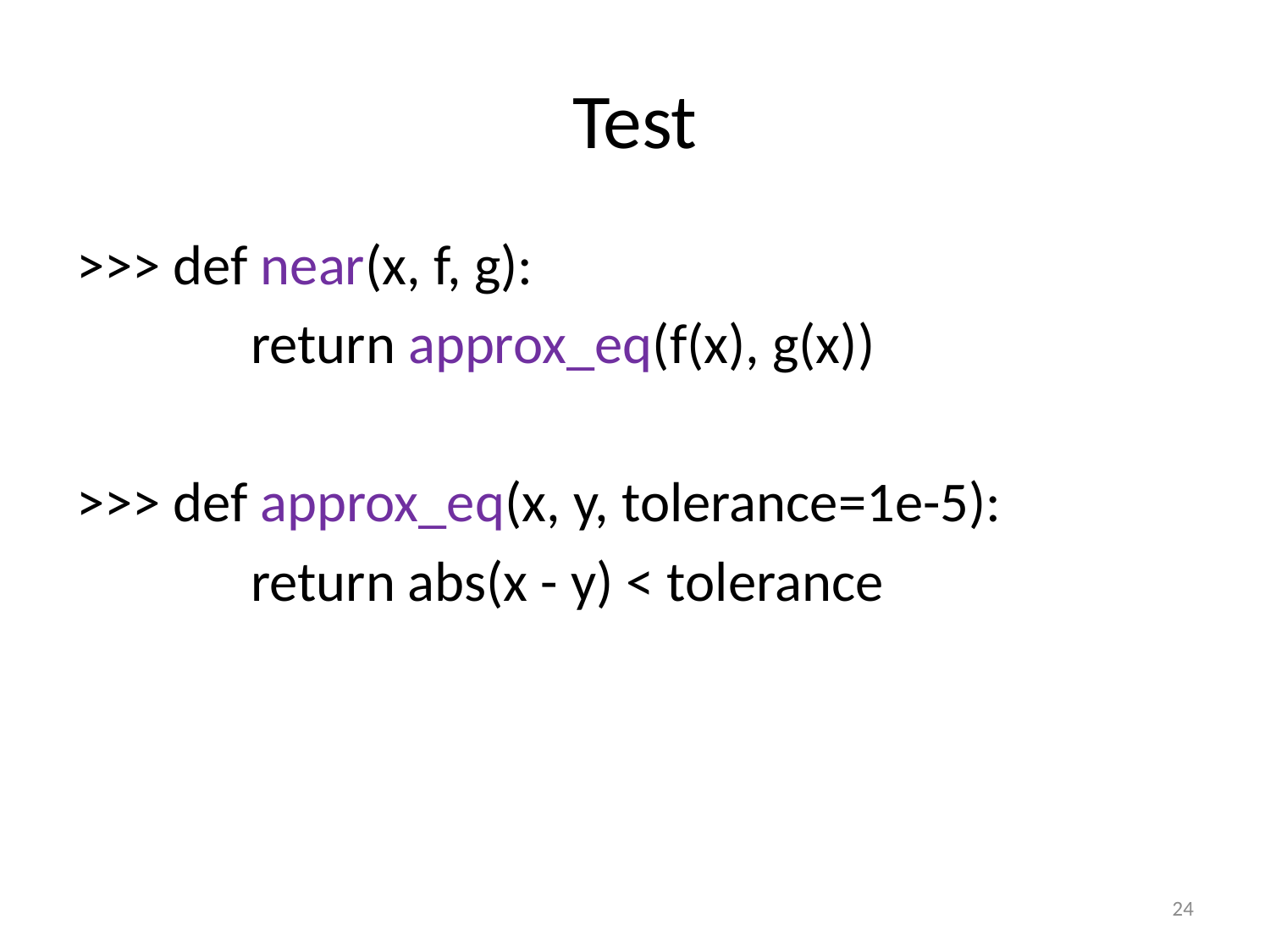

# Test
>>> def near(x, f, g):
		return approx_eq(f(x), g(x))

>>> def approx_eq(x, y, tolerance=1e-5):
		return abs(x - y) < tolerance

24